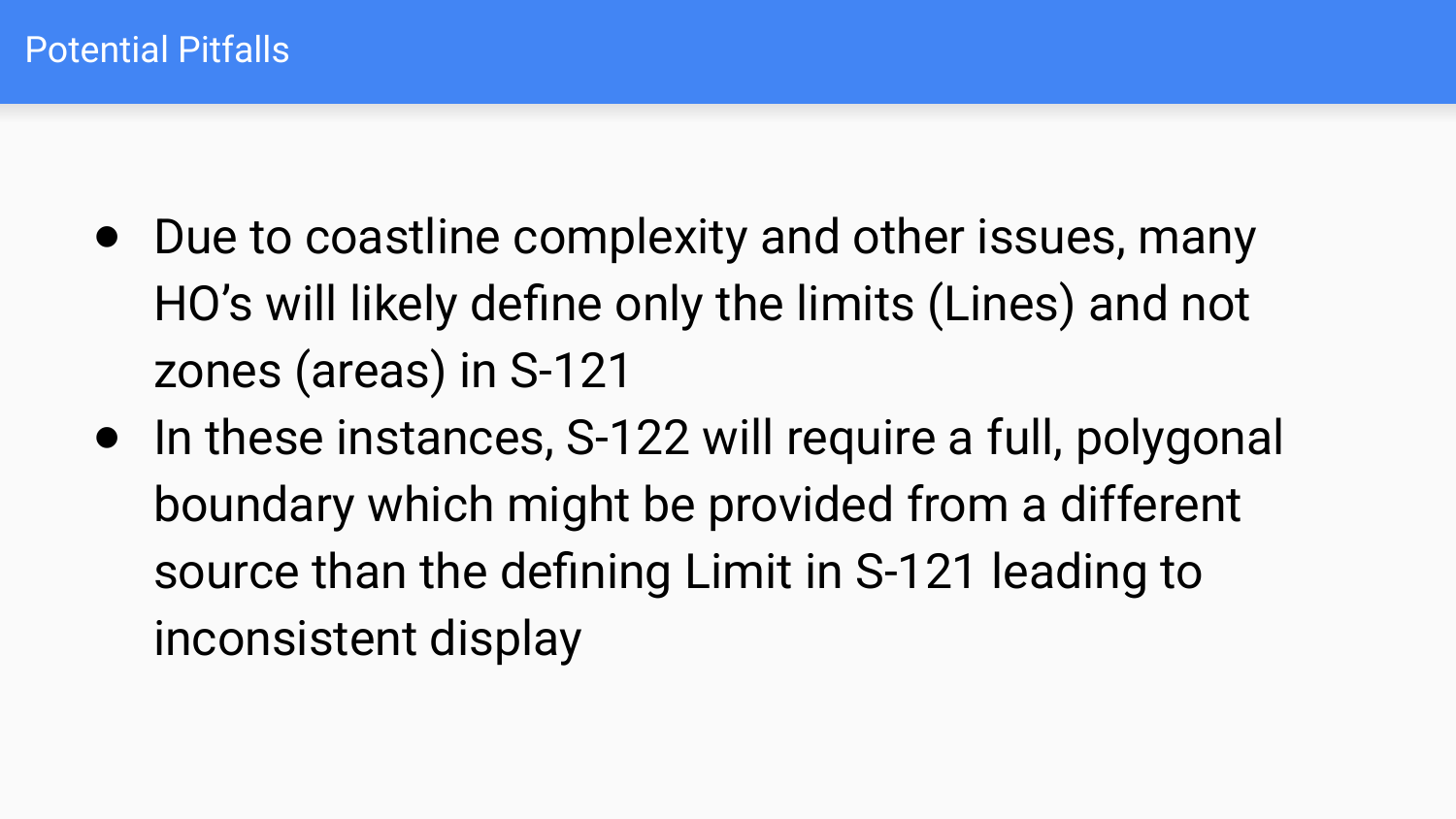

# Potential Pitfalls
Due to coastline complexity and other issues, many HO’s will likely define only the limits (Lines) and not zones (areas) in S-121
In these instances, S-122 will require a full, polygonal boundary which might be provided from a different source than the defining Limit in S-121 leading to inconsistent display